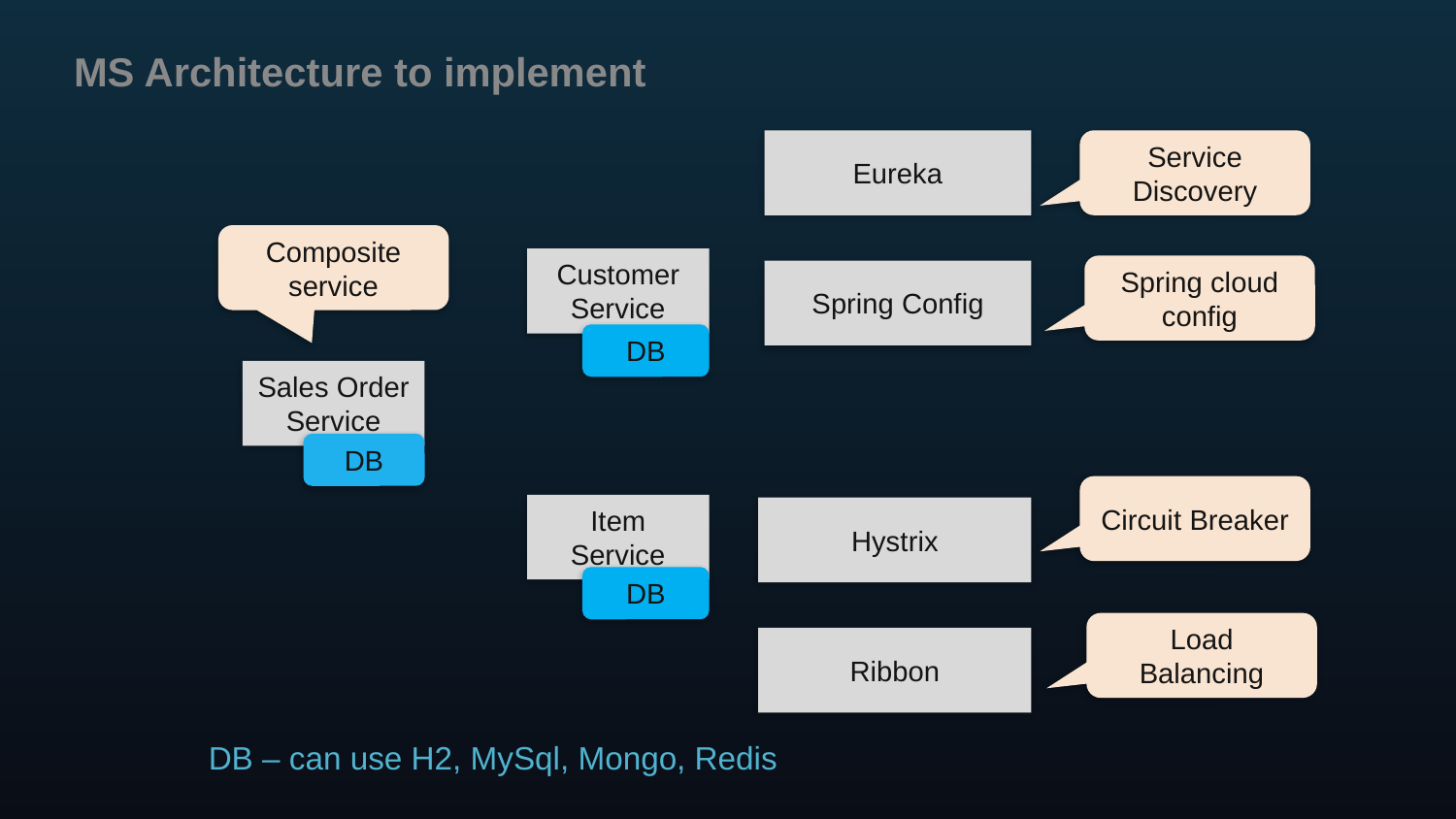

# MS Architecture to implement
Eureka
Service Discovery
Composite service
Customer Service
DB
Spring cloud config
Spring Config
Sales Order Service
DB
Circuit Breaker
Item Service
DB
Hystrix
Load Balancing
Ribbon
DB – can use H2, MySql, Mongo, Redis